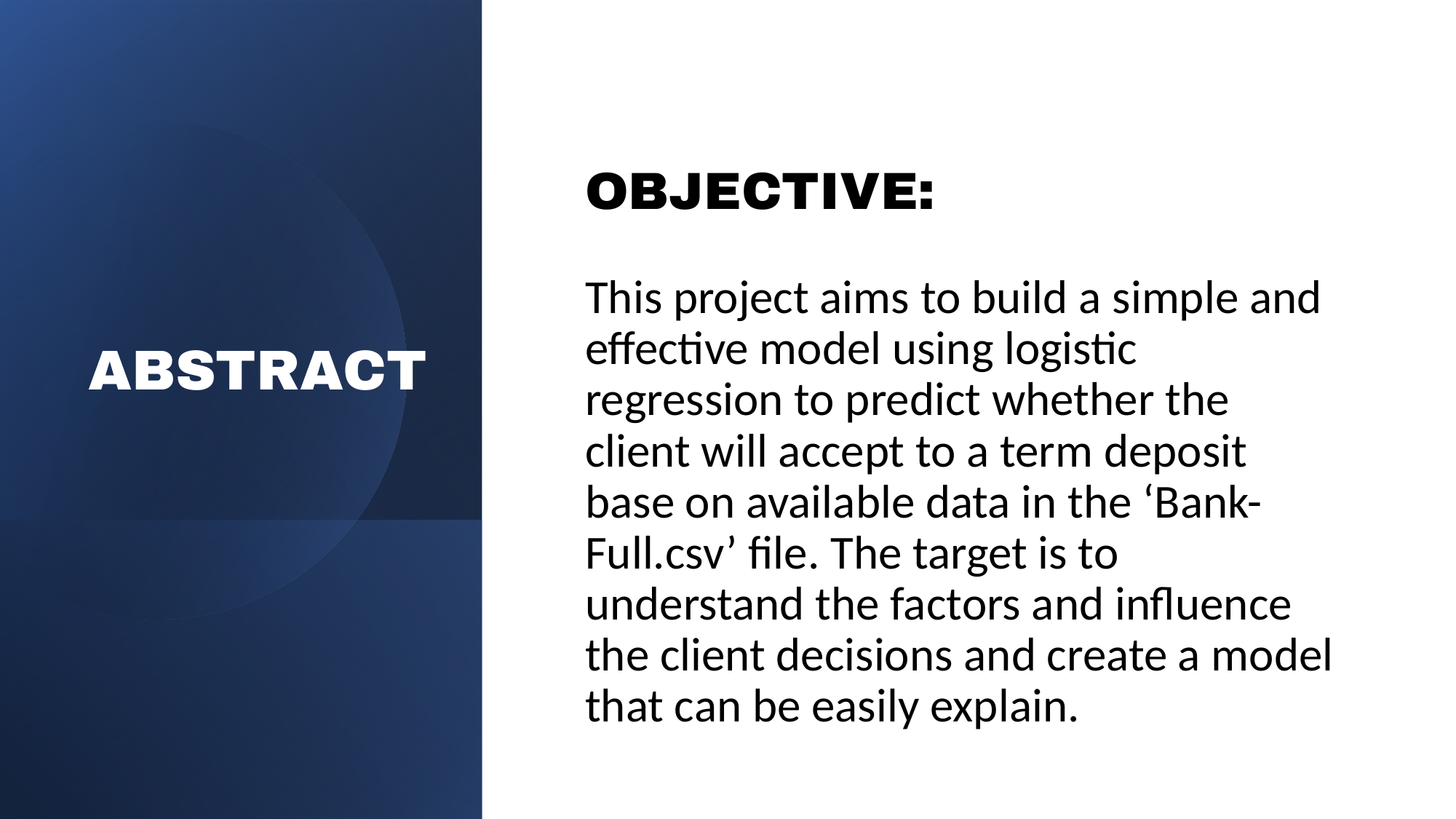

# ABSTRACT

OBJECTIVE:

This project aims to build a simple and effective model using logistic regression to predict whether the client will accept to a term deposit base on available data in the ‘Bank-Full.csv’ file. The target is to understand the factors and influence the client decisions and create a model that can be easily explain.